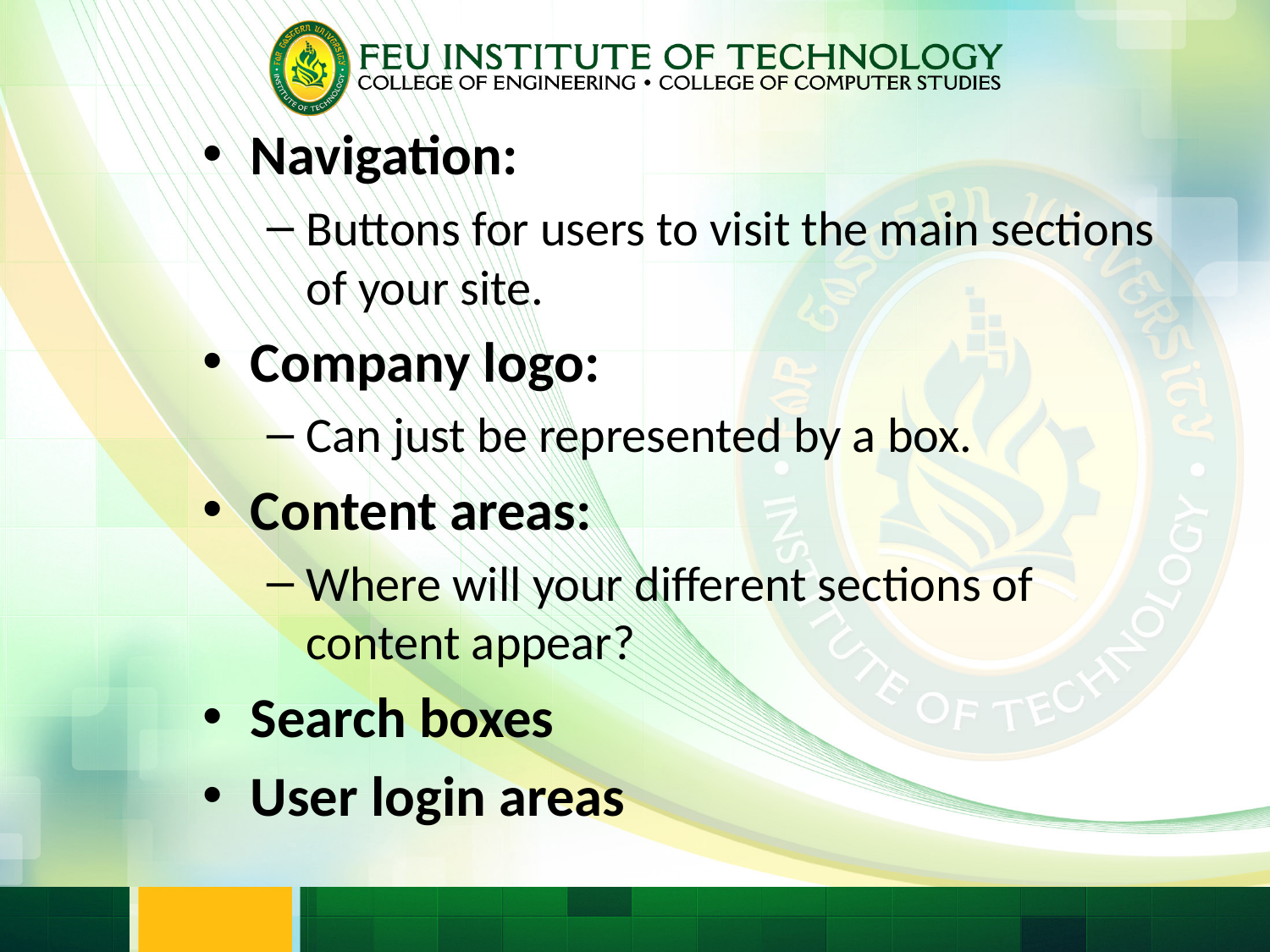

Navigation:
Buttons for users to visit the main sections of your site.
Company logo:
Can just be represented by a box.
Content areas:
Where will your different sections of content appear?
Search boxes
User login areas